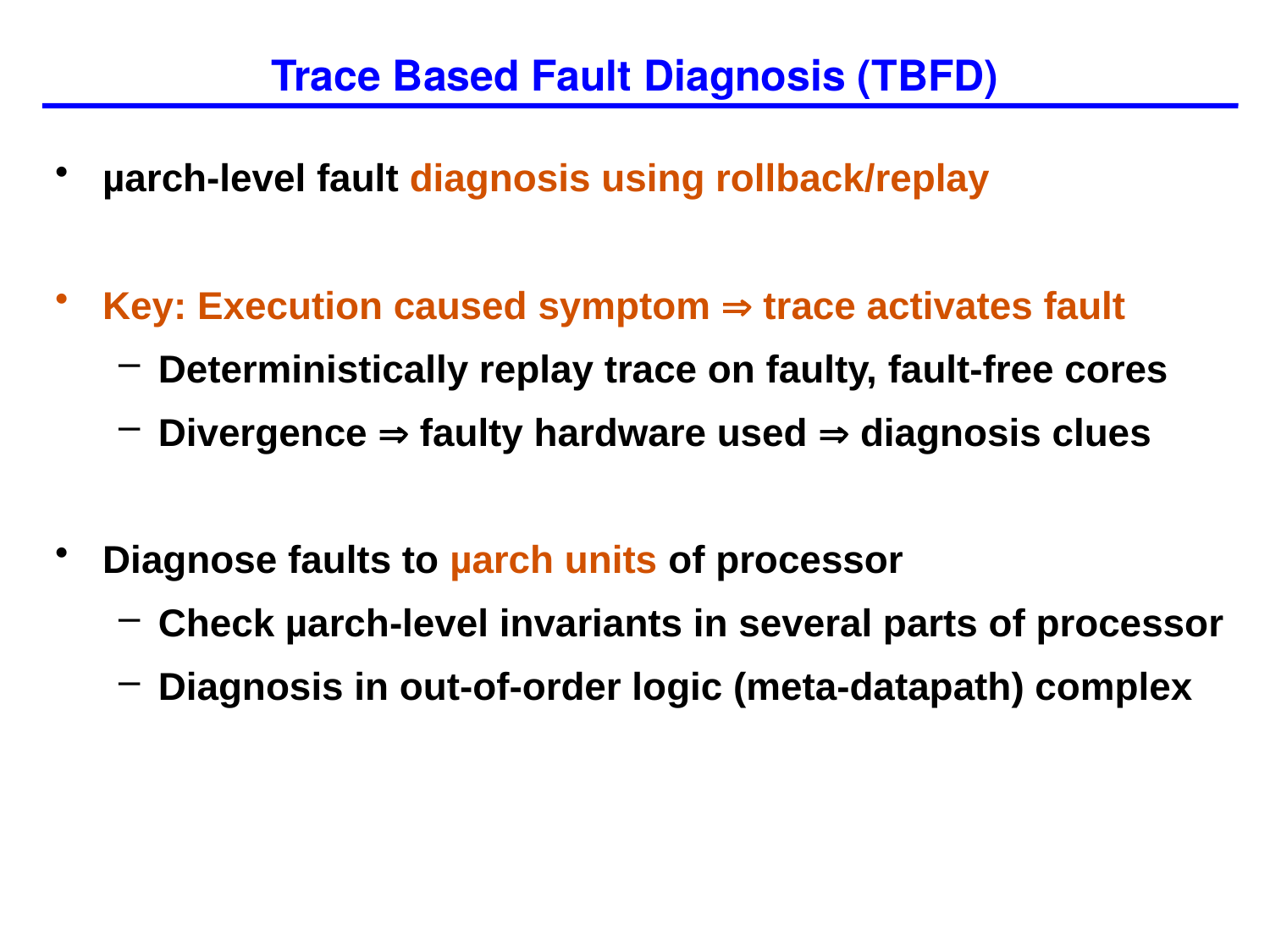

# Trace Based Fault Diagnosis (TBFD)
µarch-level fault diagnosis using rollback/replay

Key: Execution caused symptom ⇒ trace activates fault
Deterministically replay trace on faulty, fault-free cores
Divergence ⇒ faulty hardware used ⇒ diagnosis clues

Diagnose faults to µarch units of processor
Check µarch-level invariants in several parts of processor
Diagnosis in out-of-order logic (meta-datapath) complex